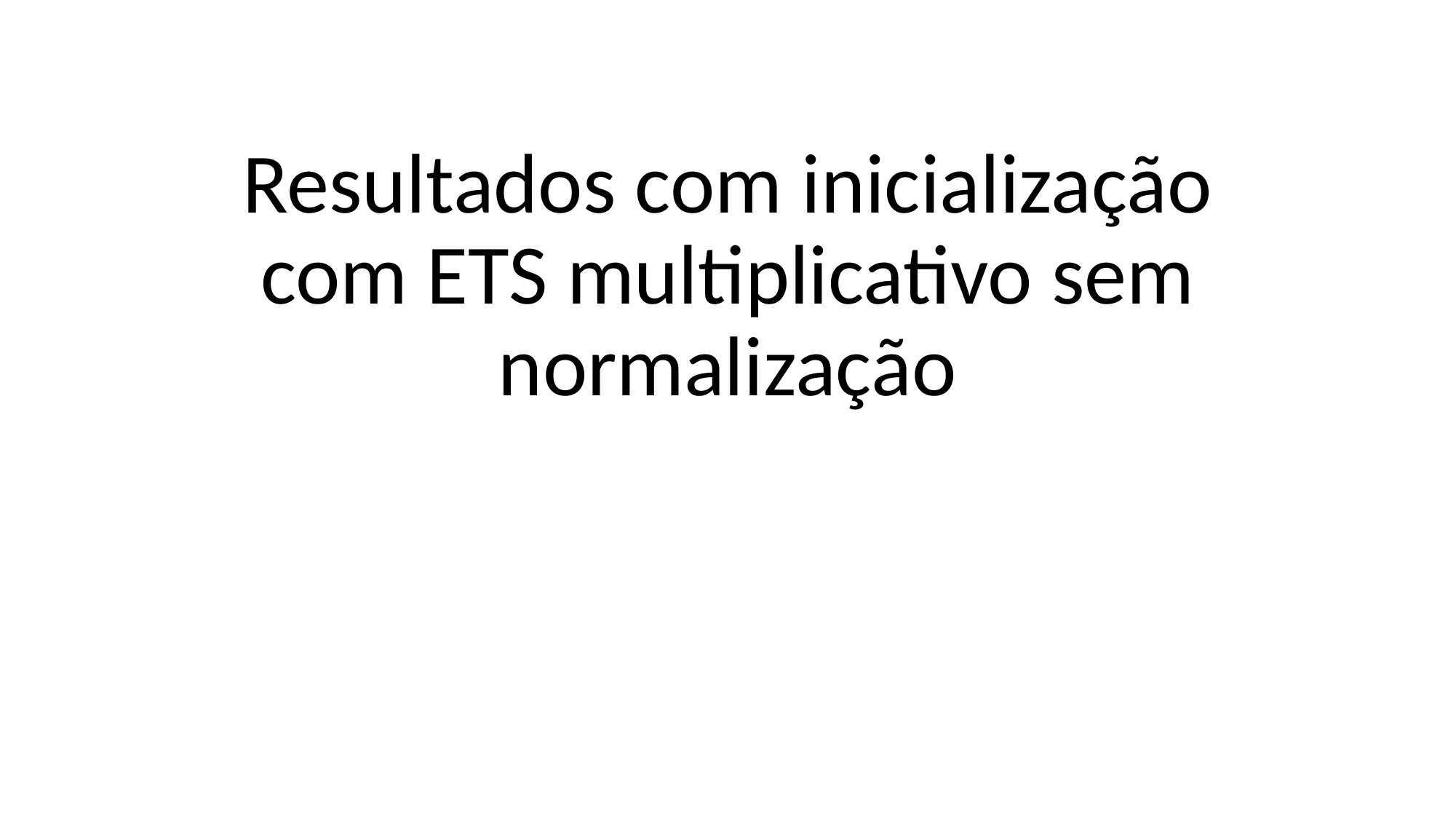

# Resultados com inicialização com ETS multiplicativo sem normalização